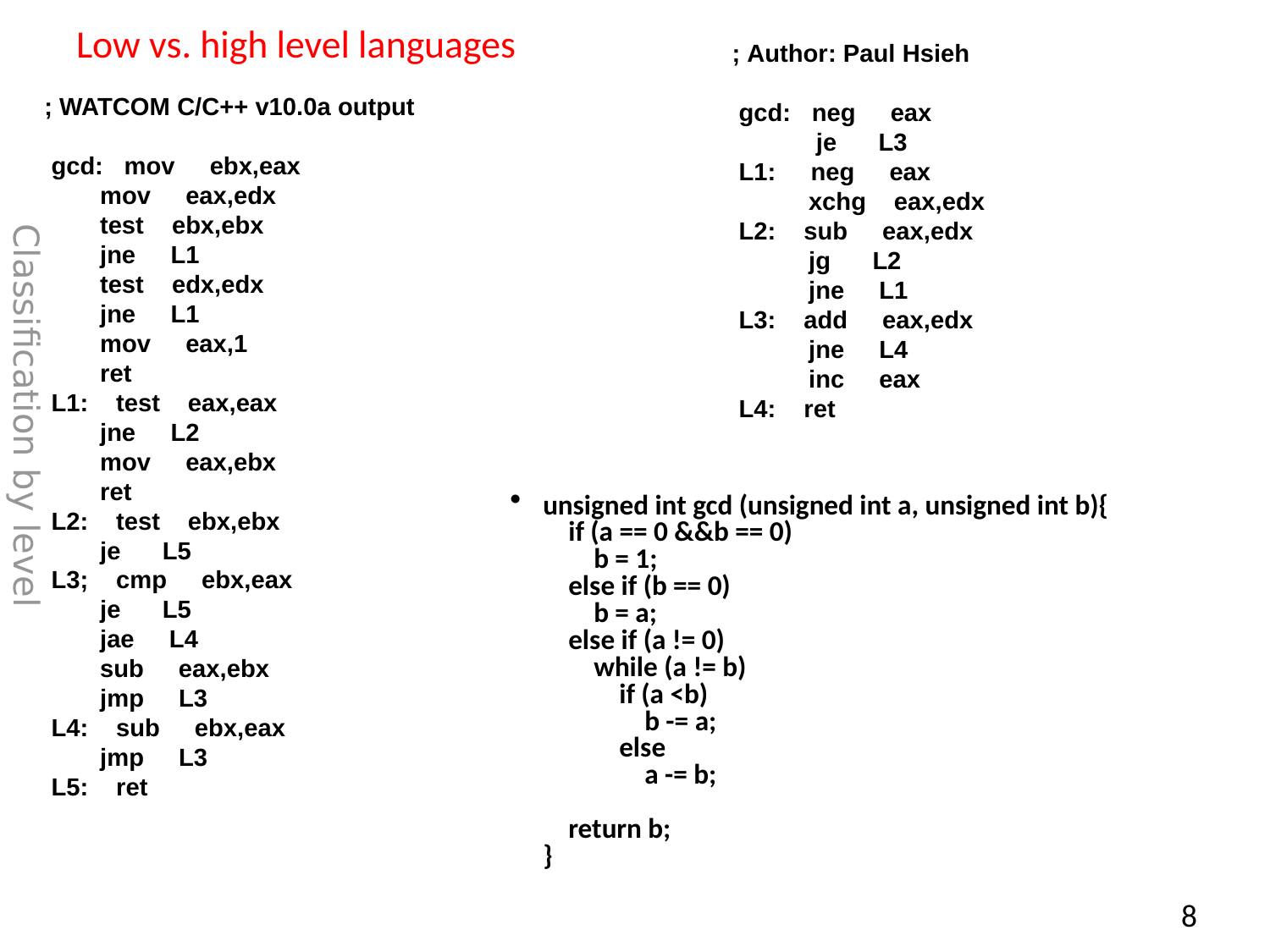

# Low vs. high level languages
; Author: Paul Hsieh
 gcd:   neg     eax
            je      L3
 L1:     neg     eax
           xchg    eax,edx
 L2:    sub     eax,edx
           jg      L2
           jne     L1
 L3:    add     eax,edx
           jne     L4
           inc     eax
 L4:    ret
; WATCOM C/C++ v10.0a output
 gcd:   mov     ebx,eax
        mov     eax,edx
        test    ebx,ebx
        jne     L1
        test    edx,edx
        jne     L1
        mov     eax,1
        ret
 L1:    test    eax,eax
        jne     L2
        mov     eax,ebx
        ret
 L2:    test    ebx,ebx
        je      L5
 L3;    cmp     ebx,eax
        je      L5
        jae     L4
        sub     eax,ebx
        jmp     L3
 L4:    sub     ebx,eax
        jmp     L3
 L5:    ret

Classification by level
unsigned int gcd (unsigned int a, unsigned int b){
    if (a == 0 &&b == 0)
        b = 1;
    else if (b == 0)
        b = a;
    else if (a != 0)
        while (a != b)
            if (a <b)
                b -= a;
            else
                a -= b;
    return b;
}
8